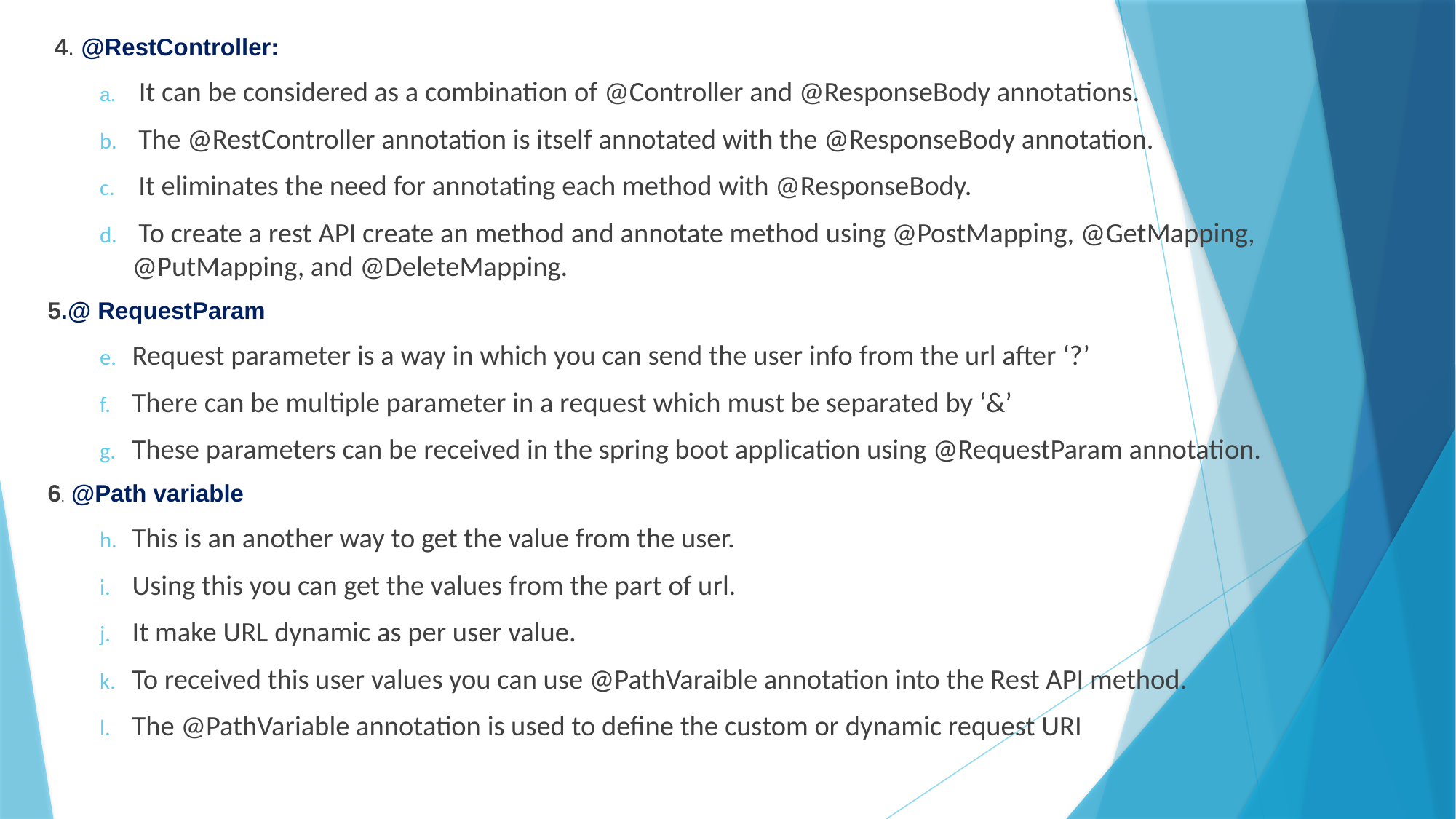

4. @RestController:
 It can be considered as a combination of @Controller and @ResponseBody annotations.
 The @RestController annotation is itself annotated with the @ResponseBody annotation.
 It eliminates the need for annotating each method with @ResponseBody.
 To create a rest API create an method and annotate method using @PostMapping, @GetMapping,       @PutMapping, and @DeleteMapping.
5.@ RequestParam
Request parameter is a way in which you can send the user info from the url after ‘?’
There can be multiple parameter in a request which must be separated by ‘&’
These parameters can be received in the spring boot application using @RequestParam annotation.
6. @Path variable
This is an another way to get the value from the user.
Using this you can get the values from the part of url.
It make URL dynamic as per user value.
To received this user values you can use @PathVaraible annotation into the Rest API method.
The @PathVariable annotation is used to define the custom or dynamic request URI